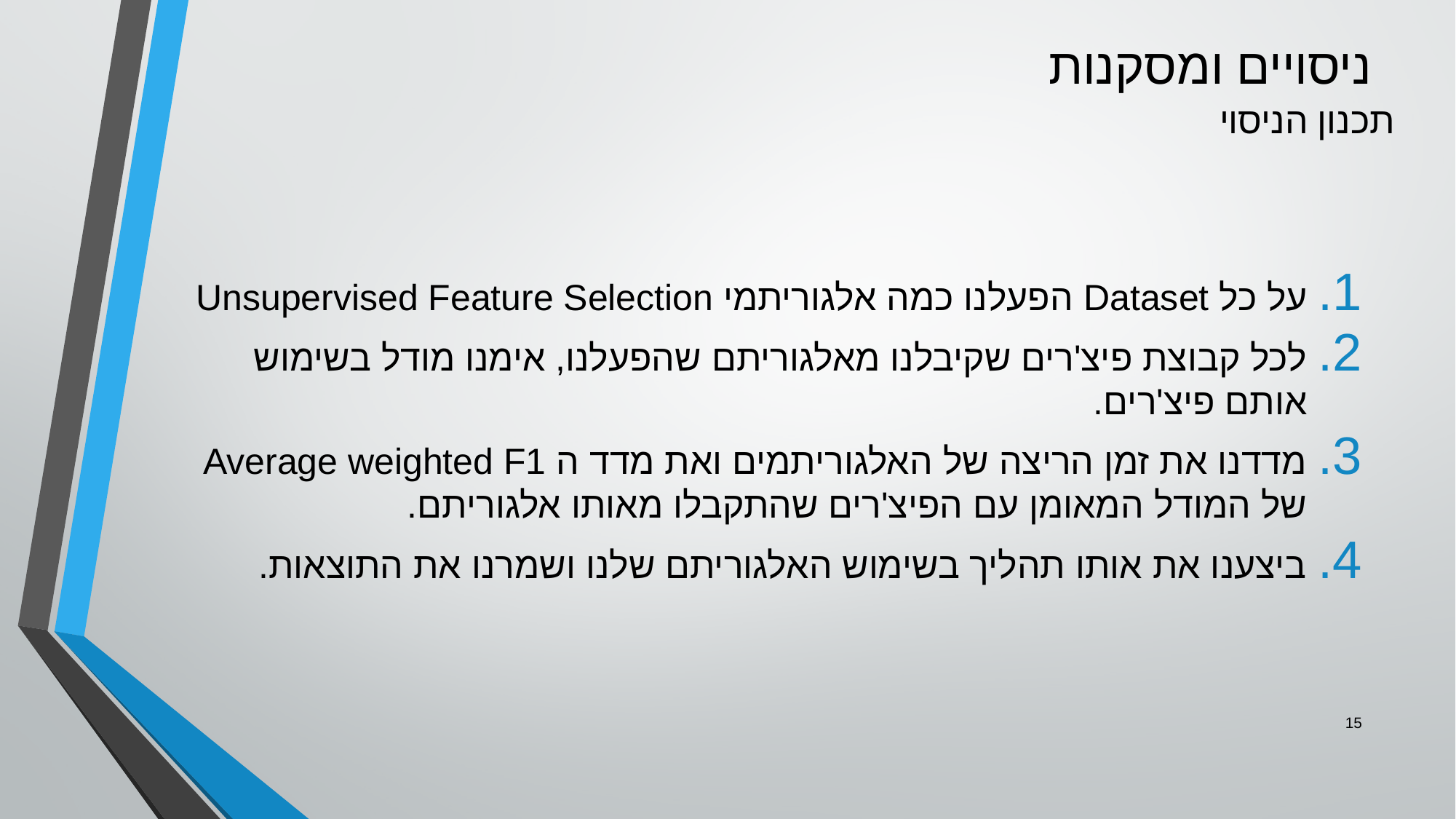

# ניסויים ומסקנות
תכנון הניסוי
על כל Dataset הפעלנו כמה אלגוריתמי Unsupervised Feature Selection
לכל קבוצת פיצ'רים שקיבלנו מאלגוריתם שהפעלנו, אימנו מודל בשימוש אותם פיצ'רים.
מדדנו את זמן הריצה של האלגוריתמים ואת מדד ה Average weighted F1 של המודל המאומן עם הפיצ'רים שהתקבלו מאותו אלגוריתם.
ביצענו את אותו תהליך בשימוש האלגוריתם שלנו ושמרנו את התוצאות.
15